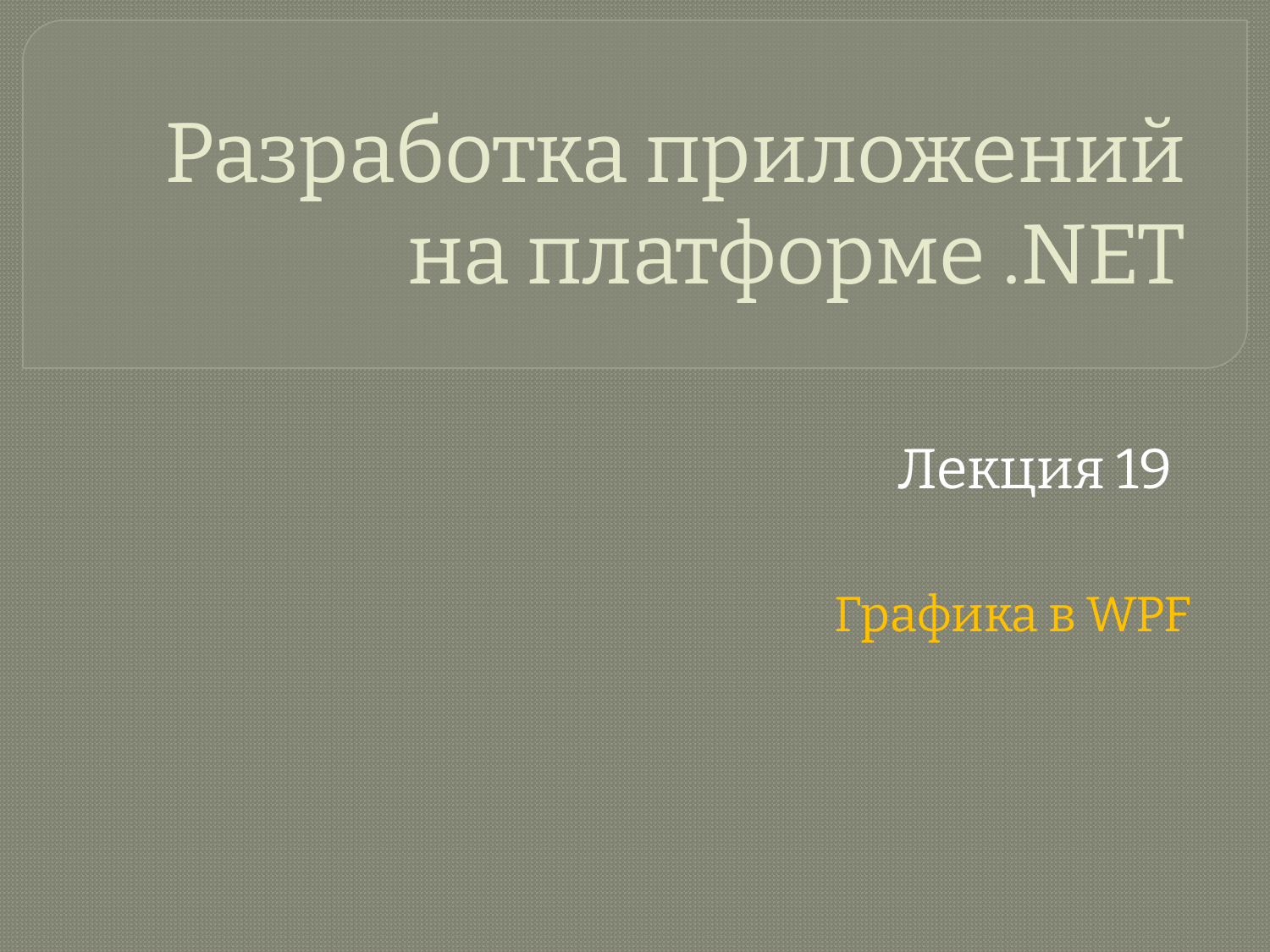

# Разработка приложений на платформе .NET
Лекция 19
Графика в WPF